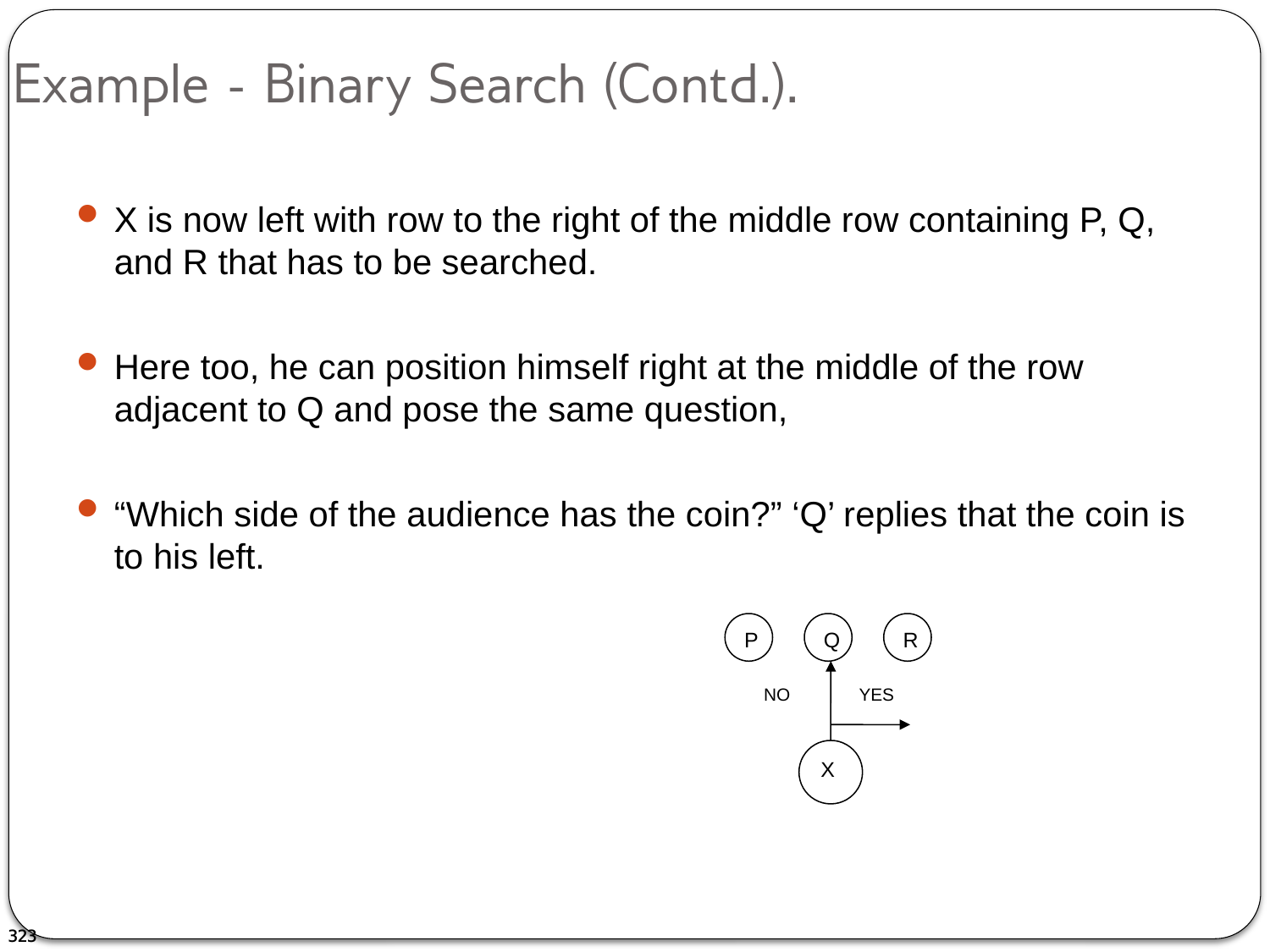

# Example - Binary Search (Contd.).
X is now left with row to the right of the middle row containing P, Q, and R that has to be searched.

Here too, he can position himself right at the middle of the row adjacent to Q and pose the same question,

“Which side of the audience has the coin?” ‘Q’ replies that the coin is to his left.
P
Q
R

NO
YES

X